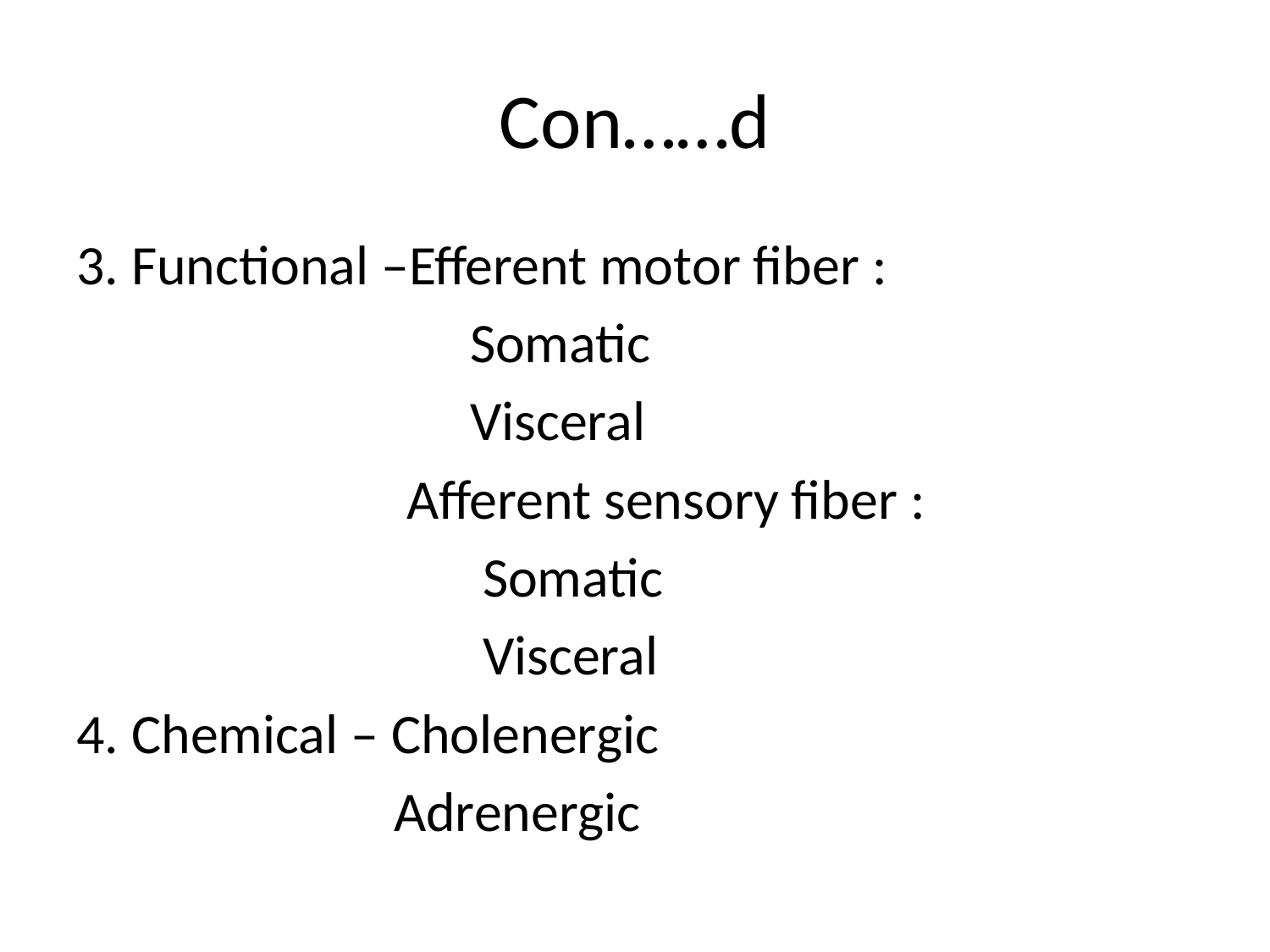

# Con……d
3. Functional –Efferent motor fiber :
                               Somatic
                               Visceral
                          Afferent sensory fiber :
                                Somatic
                                Visceral
4. Chemical – Cholenergic
                         Adrenergic